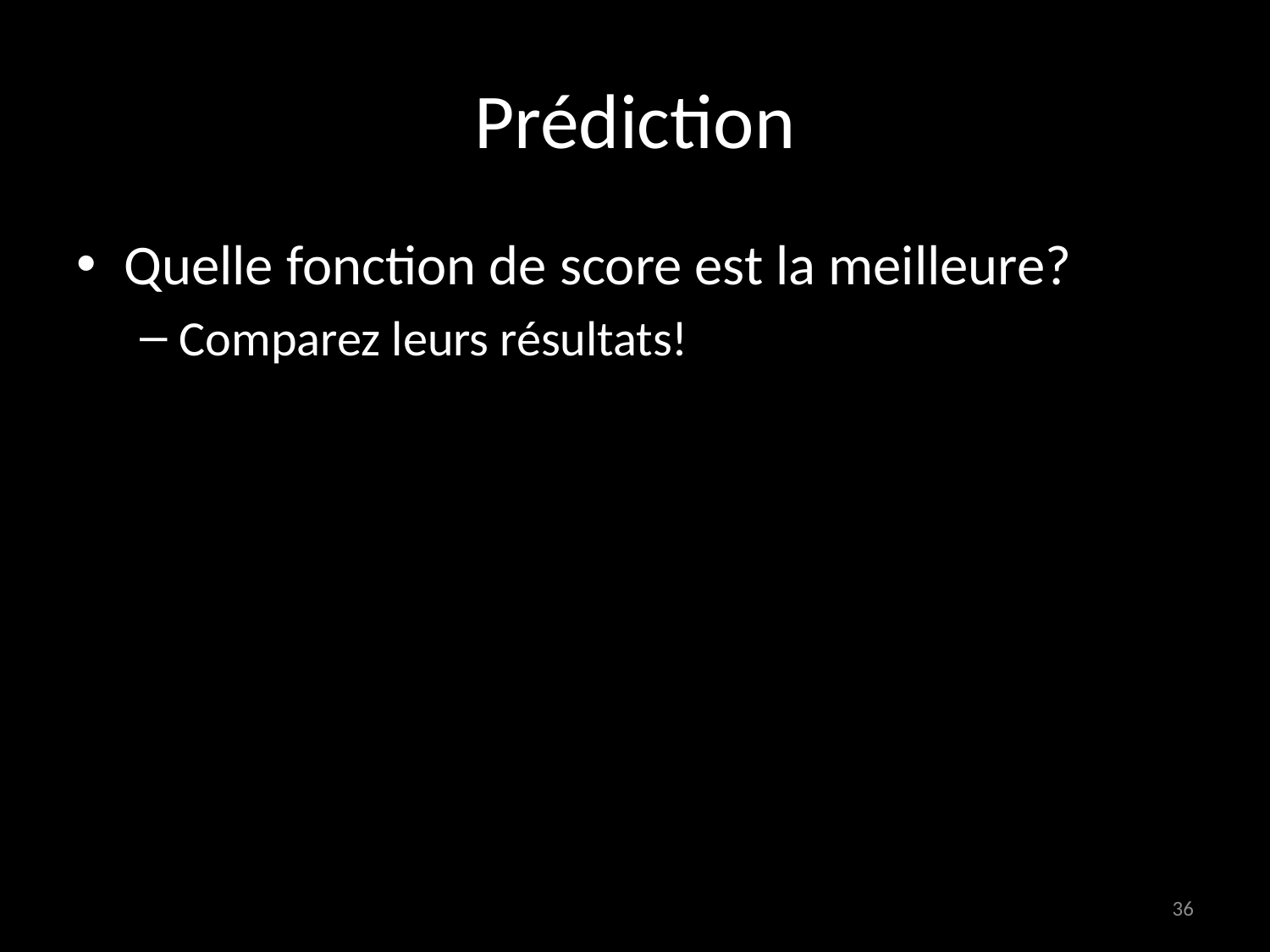

# Prédiction
Quelle fonction de score est la meilleure?
Comparez leurs résultats!

36